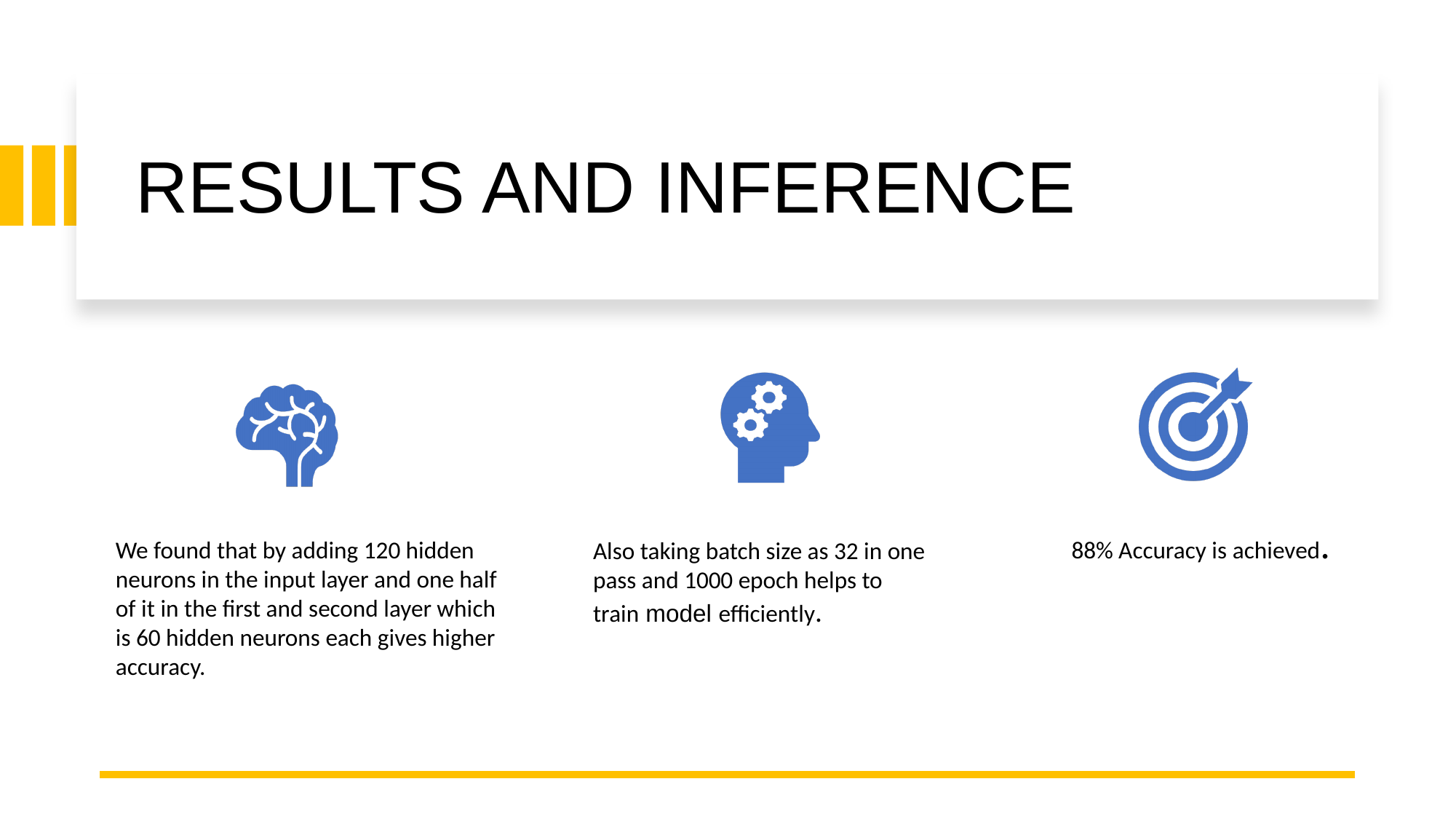

# RESULTS AND INFERENCE

We found that by adding 120 hidden neurons in the input layer and one half of it in the first and second layer which is 60 hidden neurons each gives higher accuracy.
Also taking batch size as 32 in one pass and 1000 epoch helps to train model efficiently.
88% Accuracy is achieved.